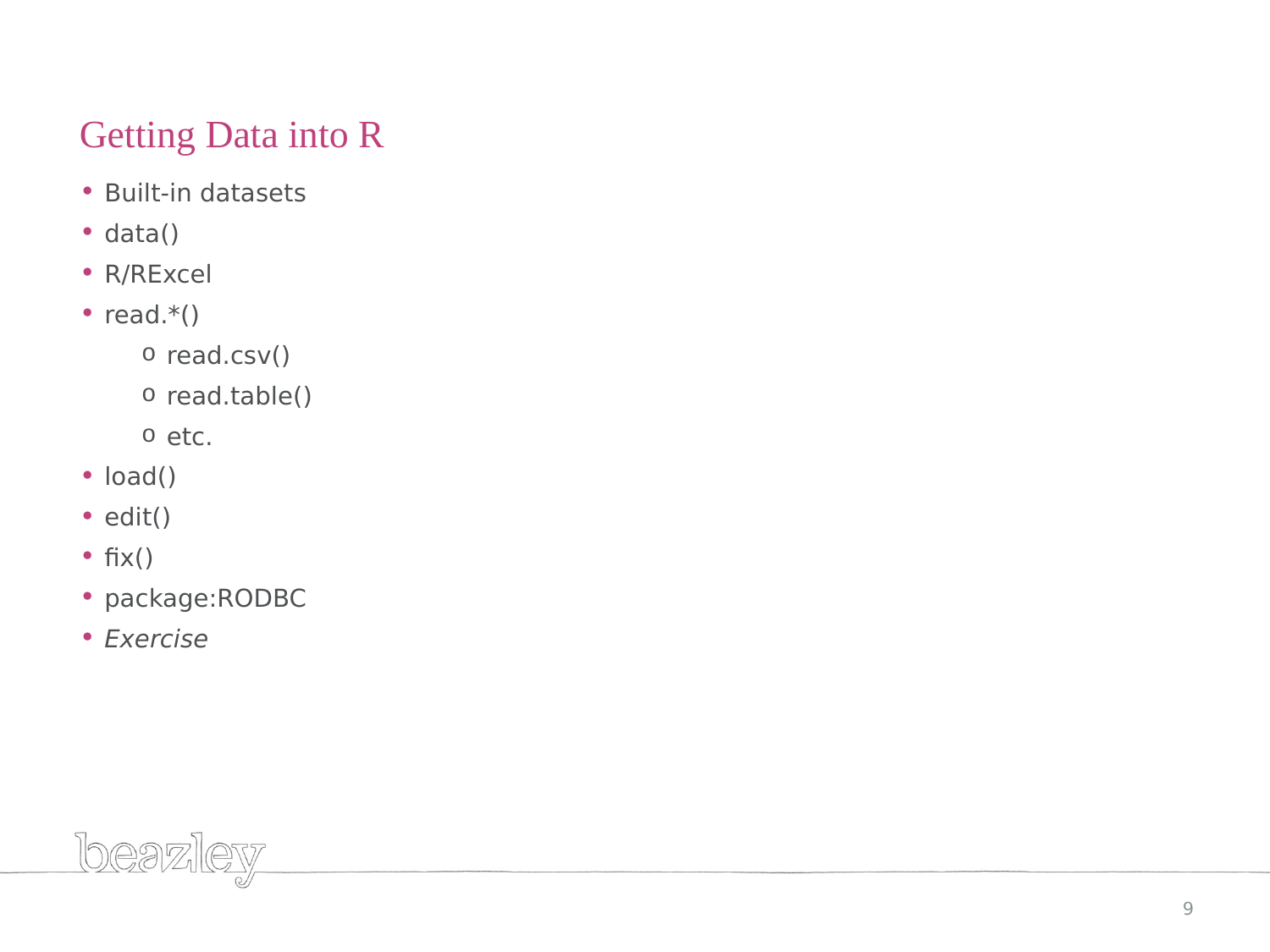

# Getting Data into R
Built-in datasets
data()
R/RExcel
read.*()
read.csv()
read.table()
etc.
load()
edit()
fix()
package:RODBC
Exercise
9